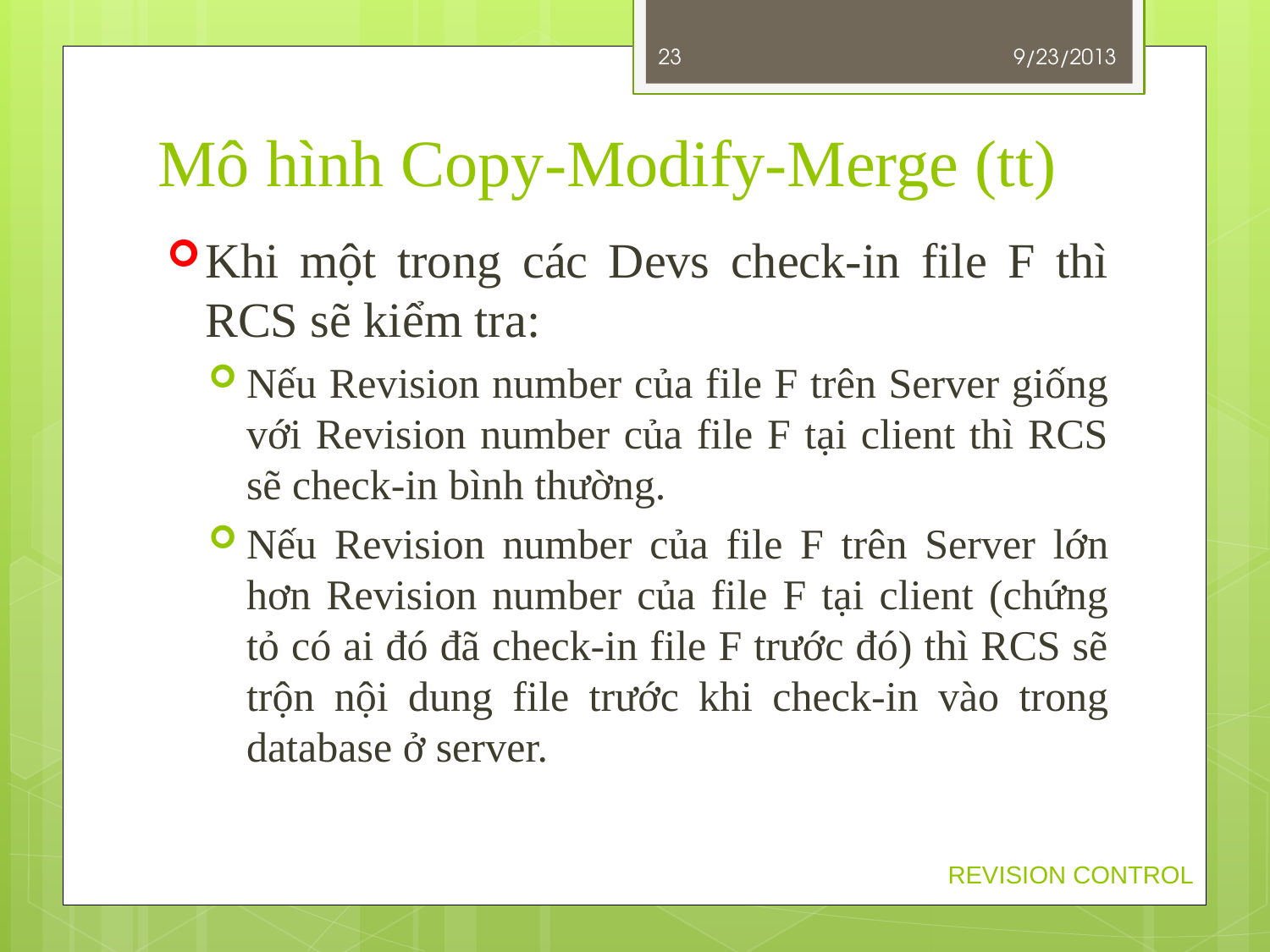

23
9/23/2013
# Mô hình Copy-Modify-Merge (tt)
Khi một trong các Devs check-in file F thì RCS sẽ kiểm tra:
Nếu Revision number của file F trên Server giống với Revision number của file F tại client thì RCS sẽ check-in bình thường.
Nếu Revision number của file F trên Server lớn hơn Revision number của file F tại client (chứng tỏ có ai đó đã check-in file F trước đó) thì RCS sẽ trộn nội dung file trước khi check-in vào trong database ở server.
REVISION CONTROL